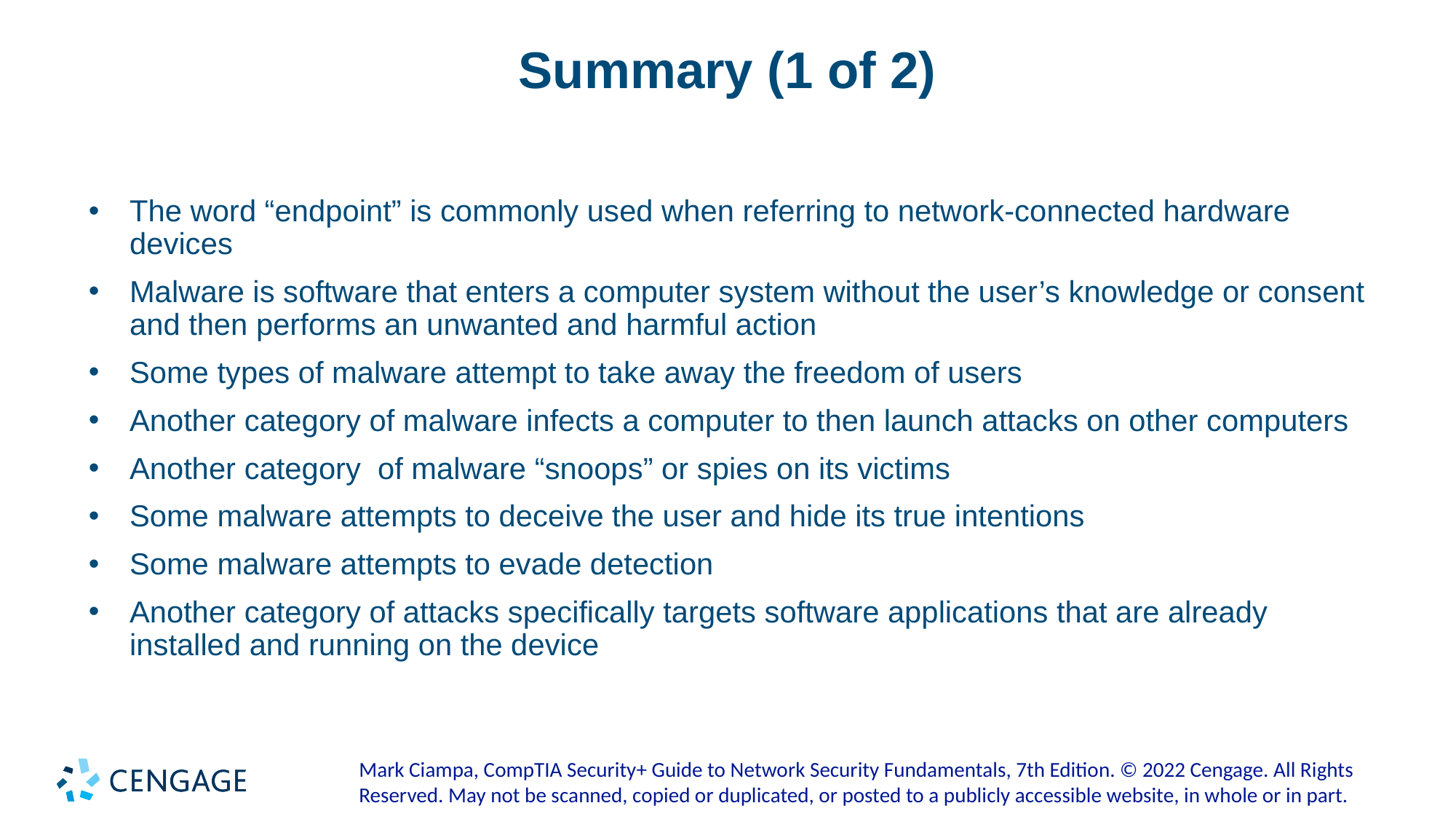

# Summary (1 of 2)
The word “endpoint” is commonly used when referring to network-connected hardware devices
Malware is software that enters a computer system without the user’s knowledge or consent and then performs an unwanted and harmful action
Some types of malware attempt to take away the freedom of users
Another category of malware infects a computer to then launch attacks on other computers
Another category  of malware “snoops” or spies on its victims
Some malware attempts to deceive the user and hide its true intentions
Some malware attempts to evade detection
Another category of attacks specifically targets software applications that are already installed and running on the device